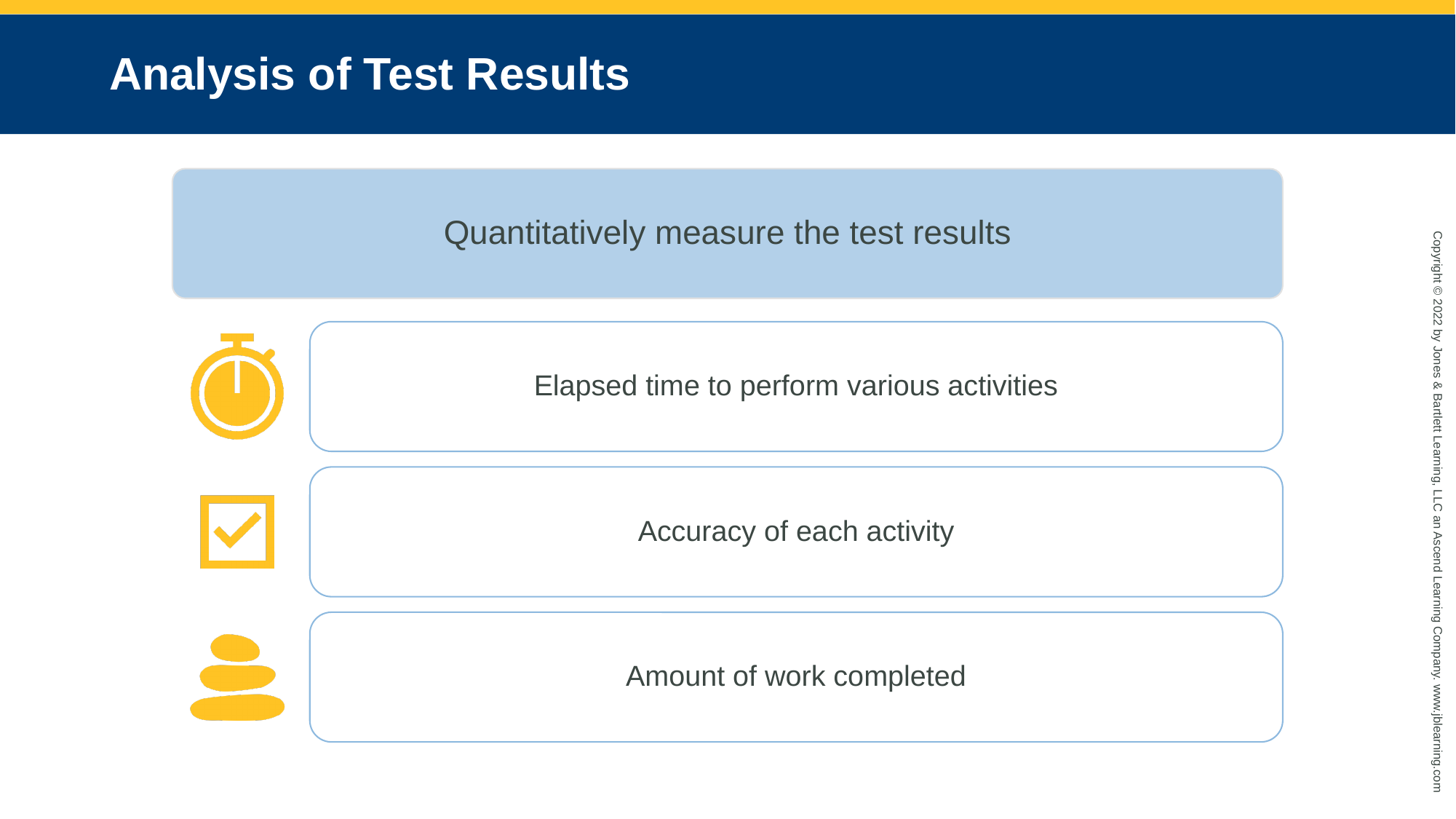

# Analysis of Test Results
Quantitatively measure the test results
Elapsed time to perform various activities
Accuracy of each activity
Amount of work completed